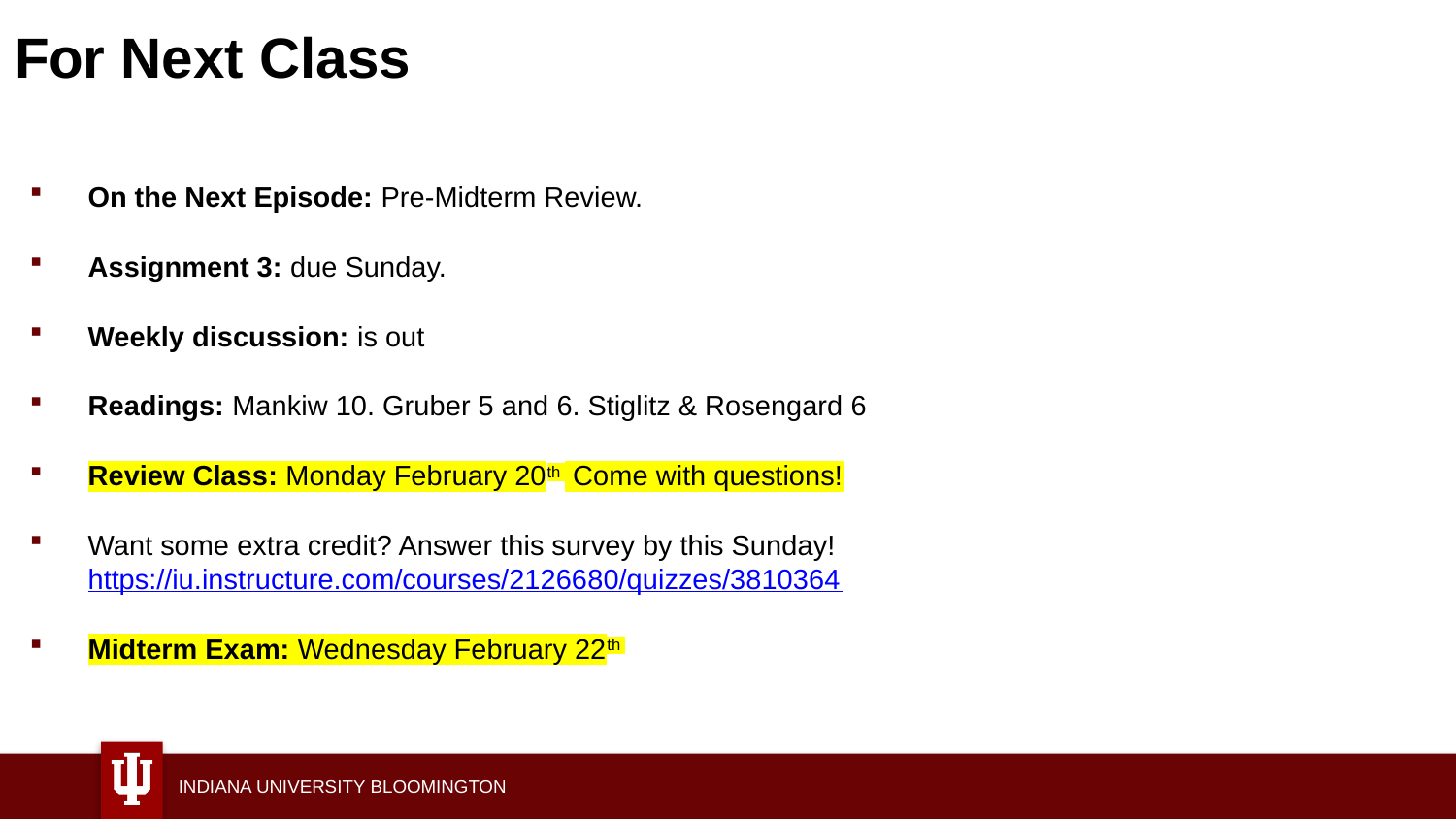

# For Next Class
On the Next Episode: Pre-Midterm Review.
Assignment 3: due Sunday.
Weekly discussion: is out
Readings: Mankiw 10. Gruber 5 and 6. Stiglitz & Rosengard 6
Review Class: Monday February 20th  Come with questions!
Want some extra credit? Answer this survey by this Sunday! https://iu.instructure.com/courses/2126680/quizzes/3810364
Midterm Exam: Wednesday February 22th